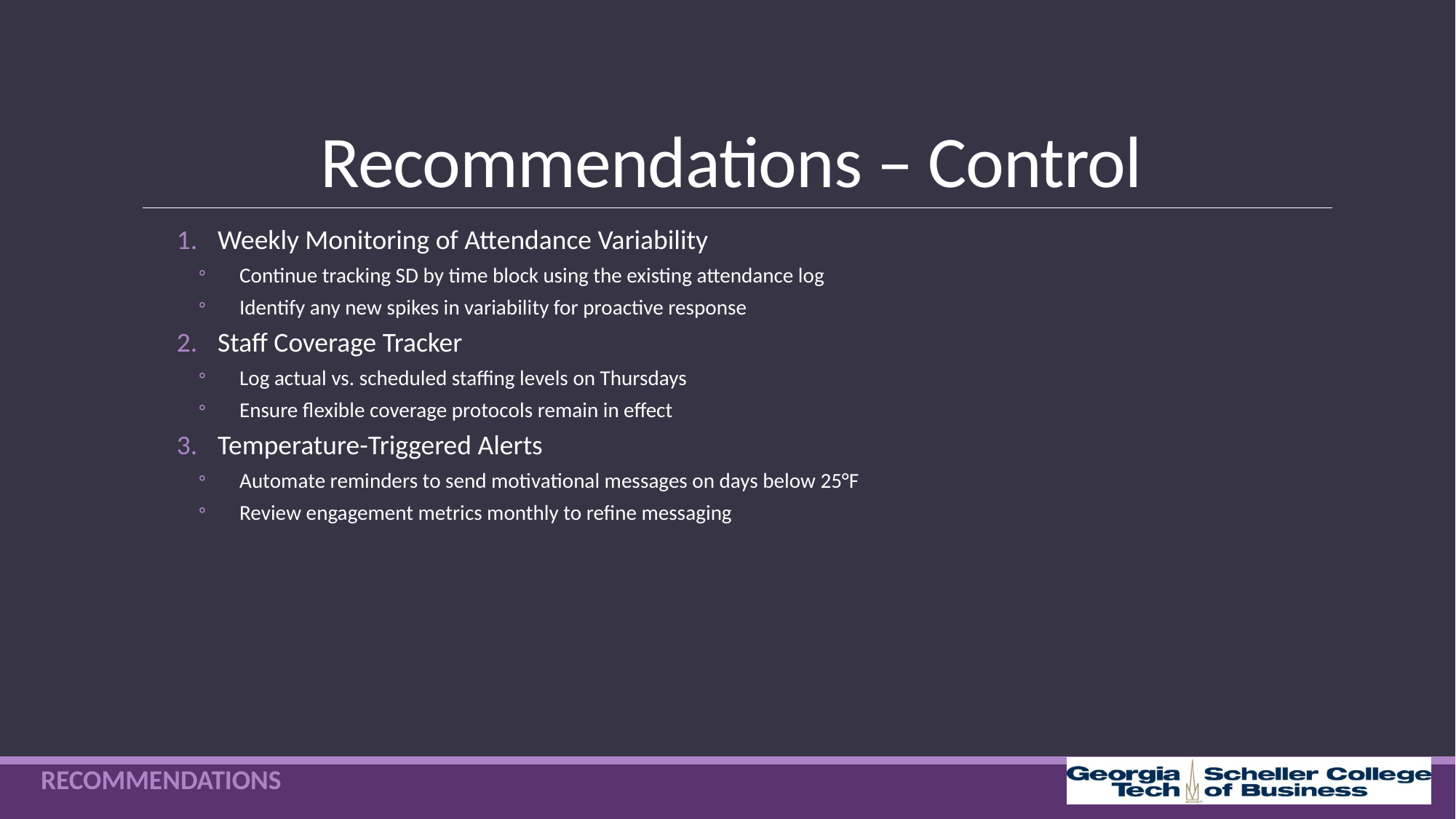

# Recommendations – Control
Weekly Monitoring of Attendance Variability
Continue tracking SD by time block using the existing attendance log
Identify any new spikes in variability for proactive response
Staff Coverage Tracker
Log actual vs. scheduled staffing levels on Thursdays
Ensure flexible coverage protocols remain in effect
Temperature-Triggered Alerts
Automate reminders to send motivational messages on days below 25°F
Review engagement metrics monthly to refine messaging
RECOMMENDATIONS